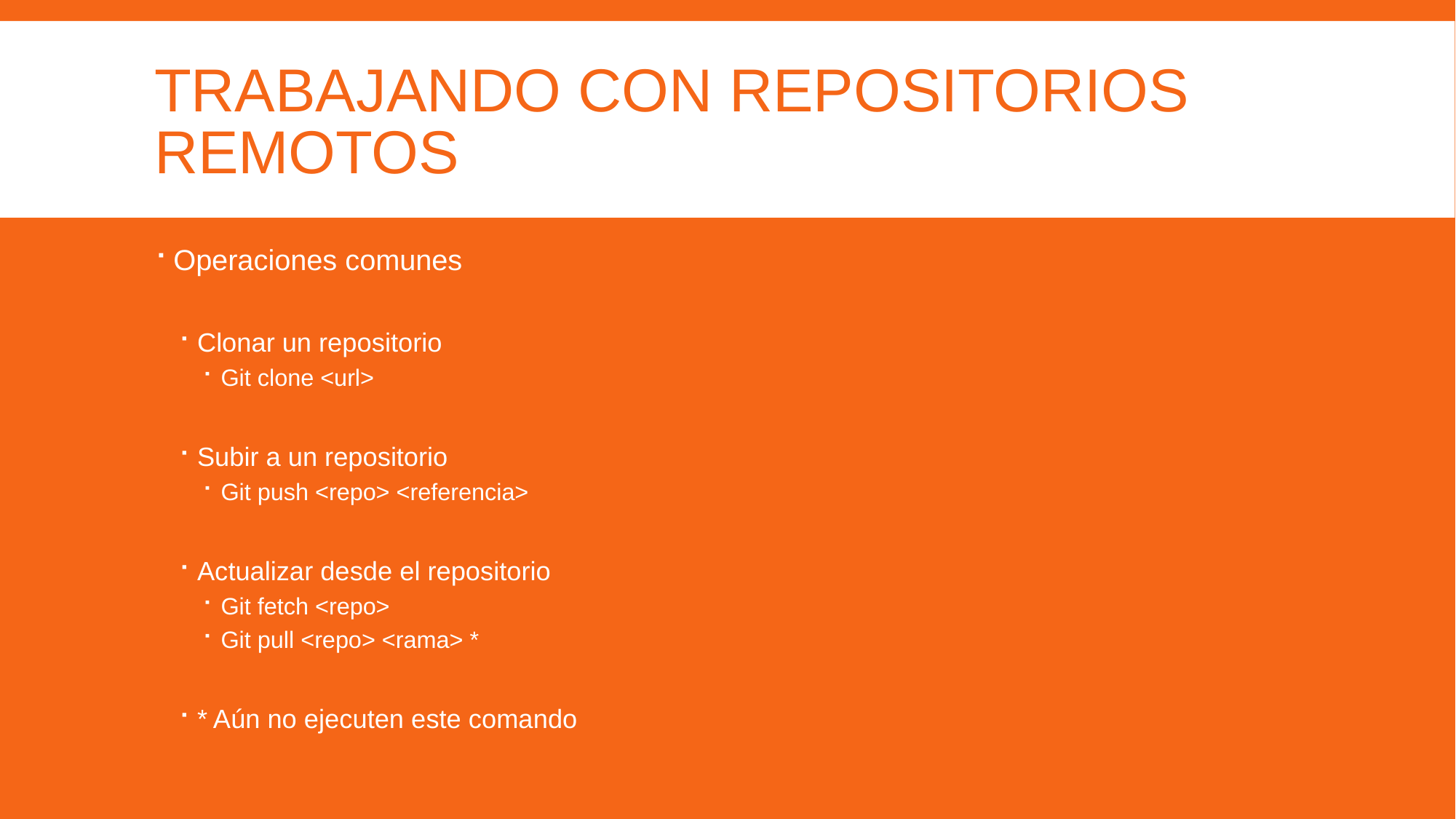

# Trabajando con repositorios remotos
Operaciones comunes

Clonar un repositorio
Git clone <url>

Subir a un repositorio
Git push <repo> <referencia>

Actualizar desde el repositorio
Git fetch <repo>
Git pull <repo> <rama> *

* Aún no ejecuten este comando